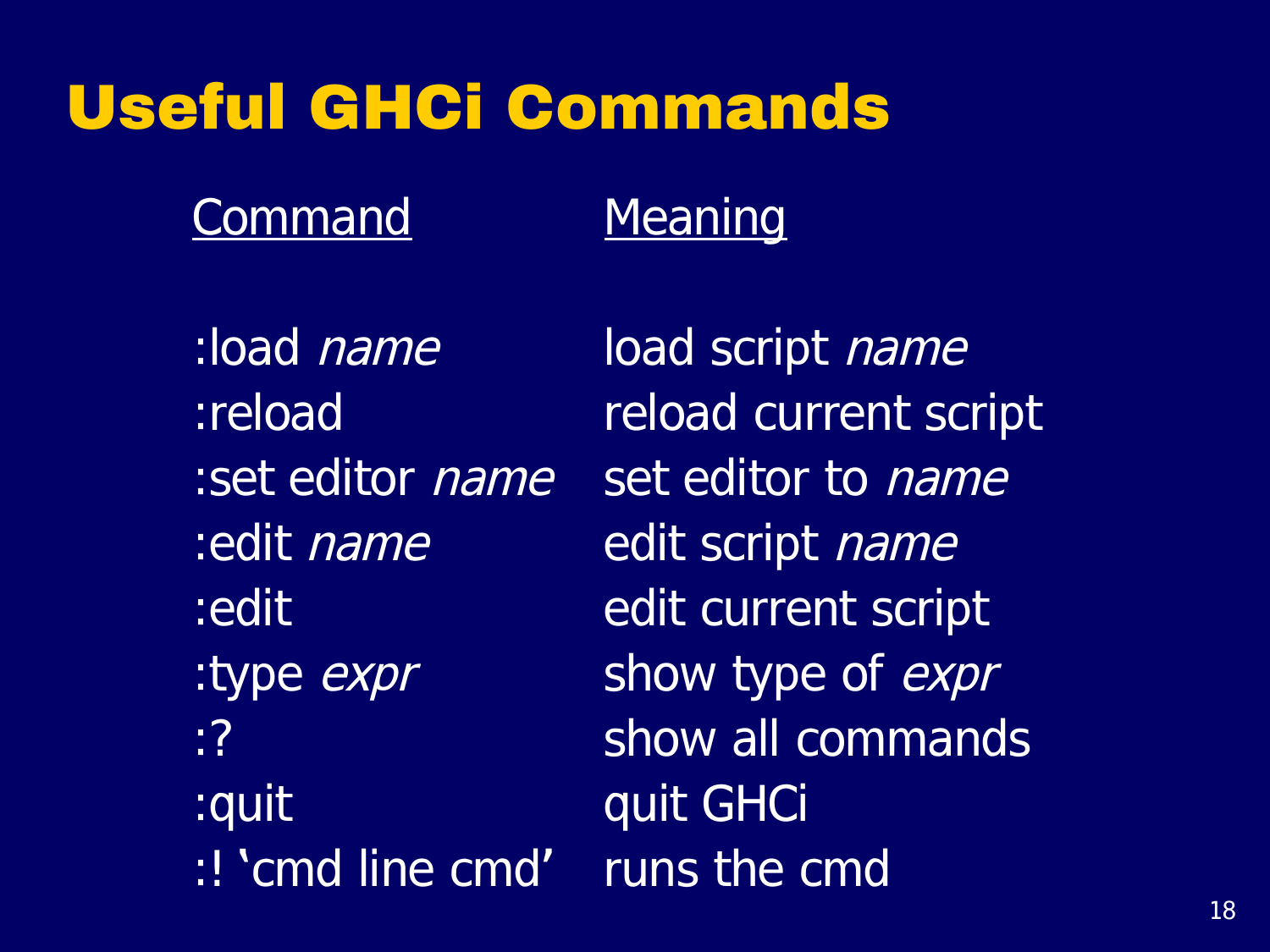

# Useful GHCi Commands
Command		  Meaning

:load name		  load script name
:reload		  reload current script
:set editor name	  set editor to name
:edit name		  edit script name
:edit			  edit current script
:type expr		  show type of expr
:?			  show all commands
:quit			  quit GHCi
:! ‘cmd line cmd’	  runs the cmd
18